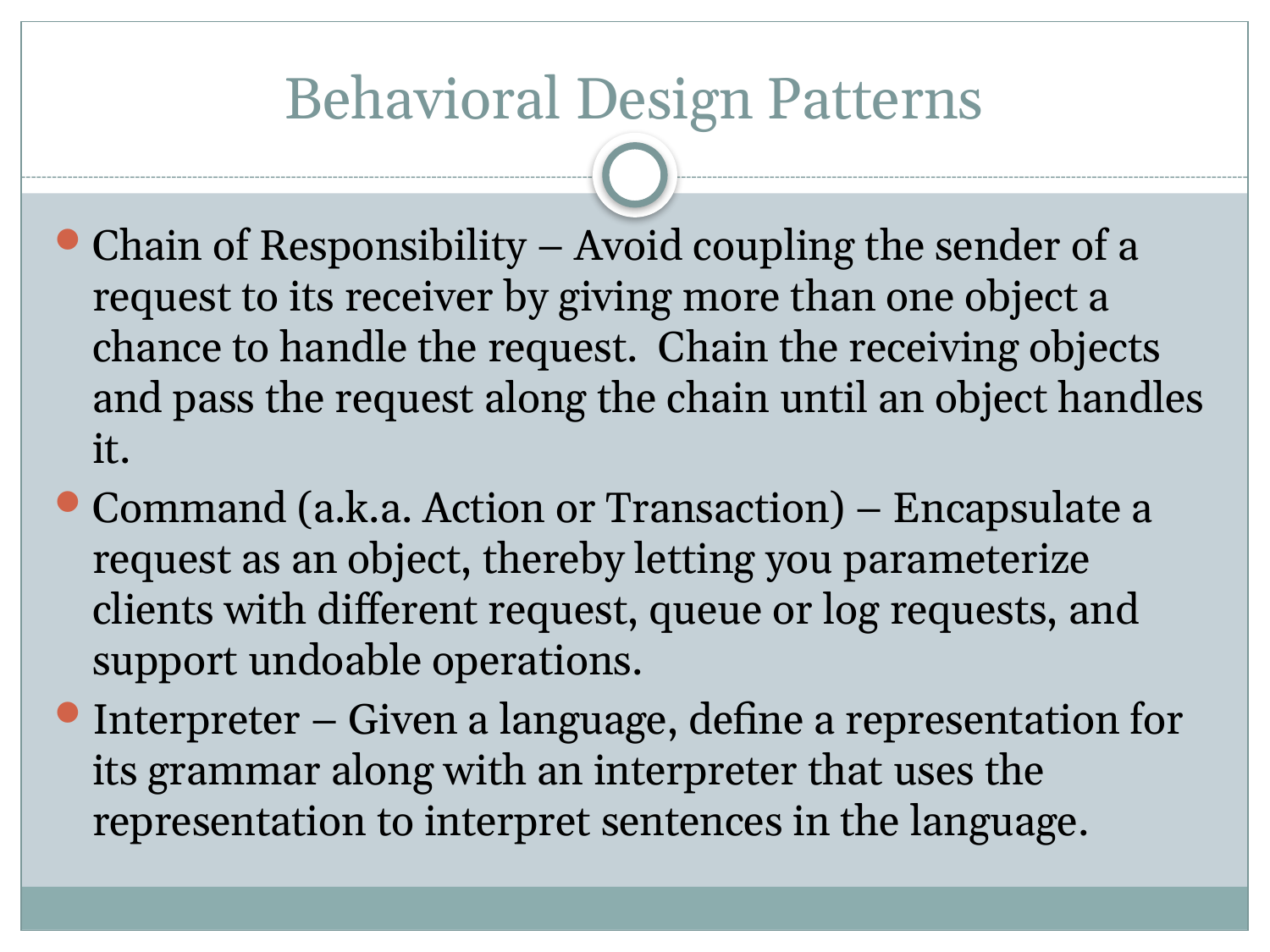

# Behavioral Design Patterns
Chain of Responsibility – Avoid coupling the sender of a request to its receiver by giving more than one object a chance to handle the request.  Chain the receiving objects and pass the request along the chain until an object handles it.
Command (a.k.a. Action or Transaction) – Encapsulate a request as an object, thereby letting you parameterize clients with different request, queue or log requests, and support undoable operations.
Interpreter – Given a language, define a representation for its grammar along with an interpreter that uses the representation to interpret sentences in the language.